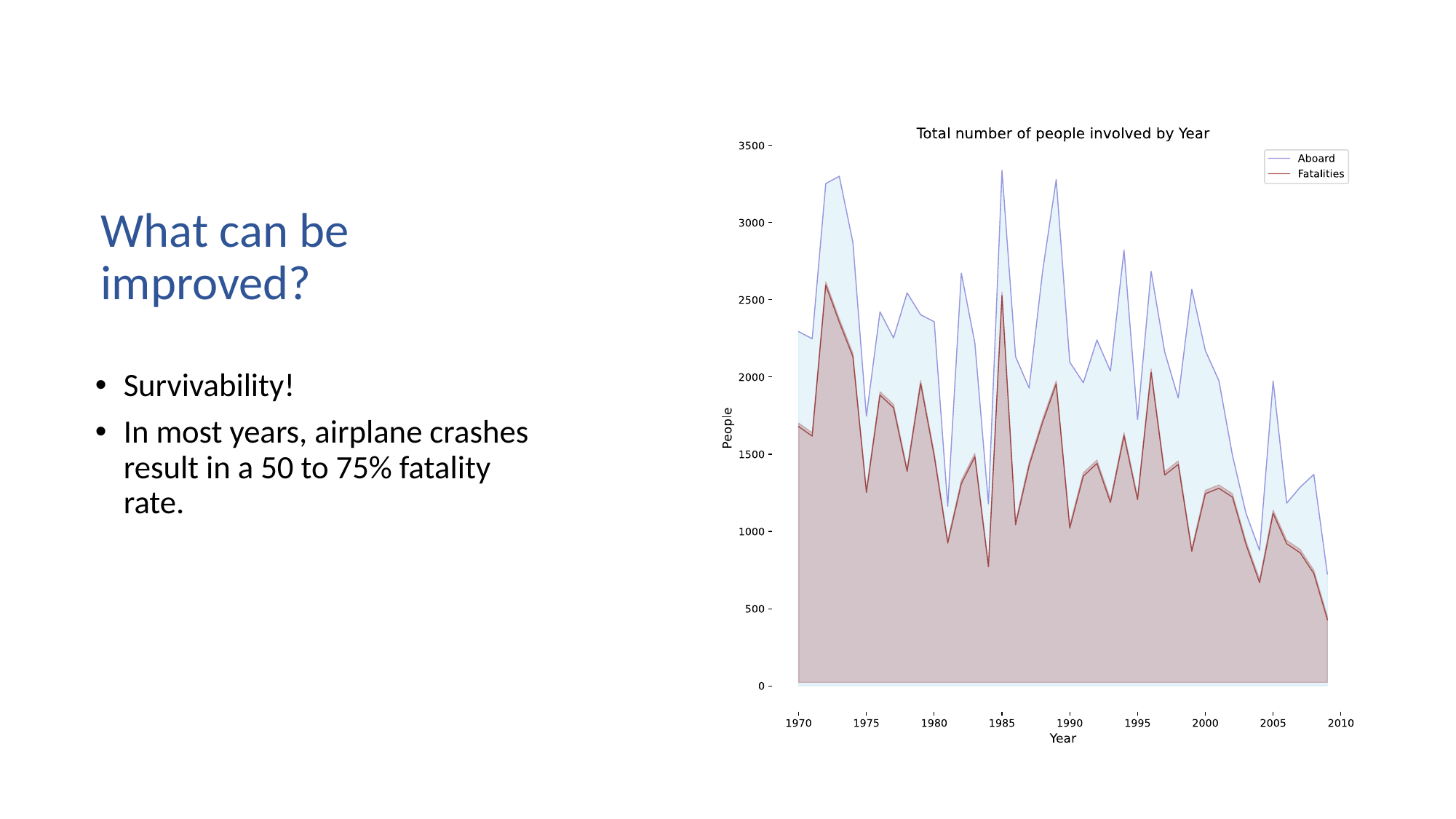

# What can be improved?

Survivability!
In most years, airplane crashes result in a 50 to 75% fatality rate.